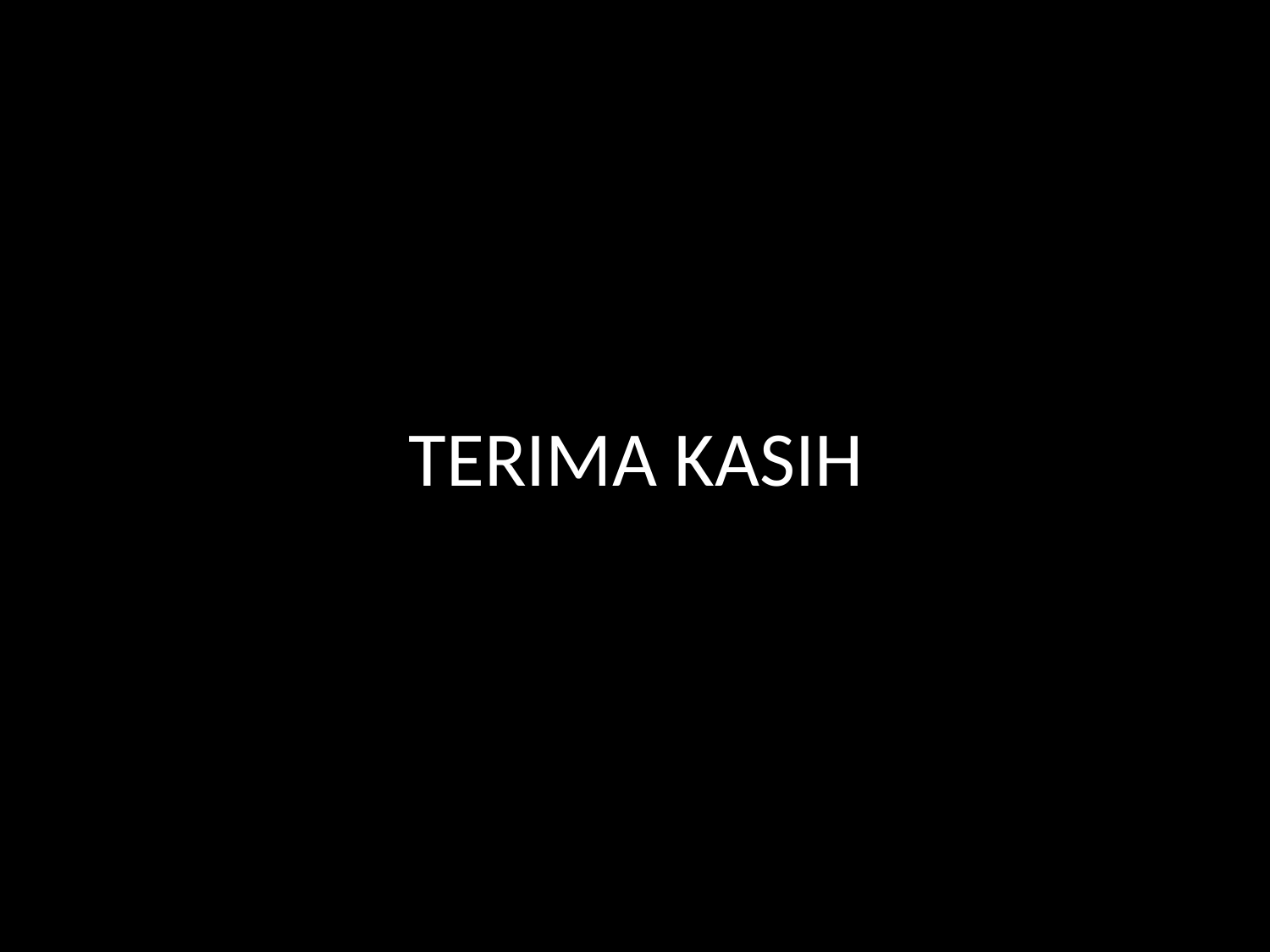

# TERIMA KASIH
Pembangunan Single Sign-On untuk Autentikasi Pengguna Berbasis Token